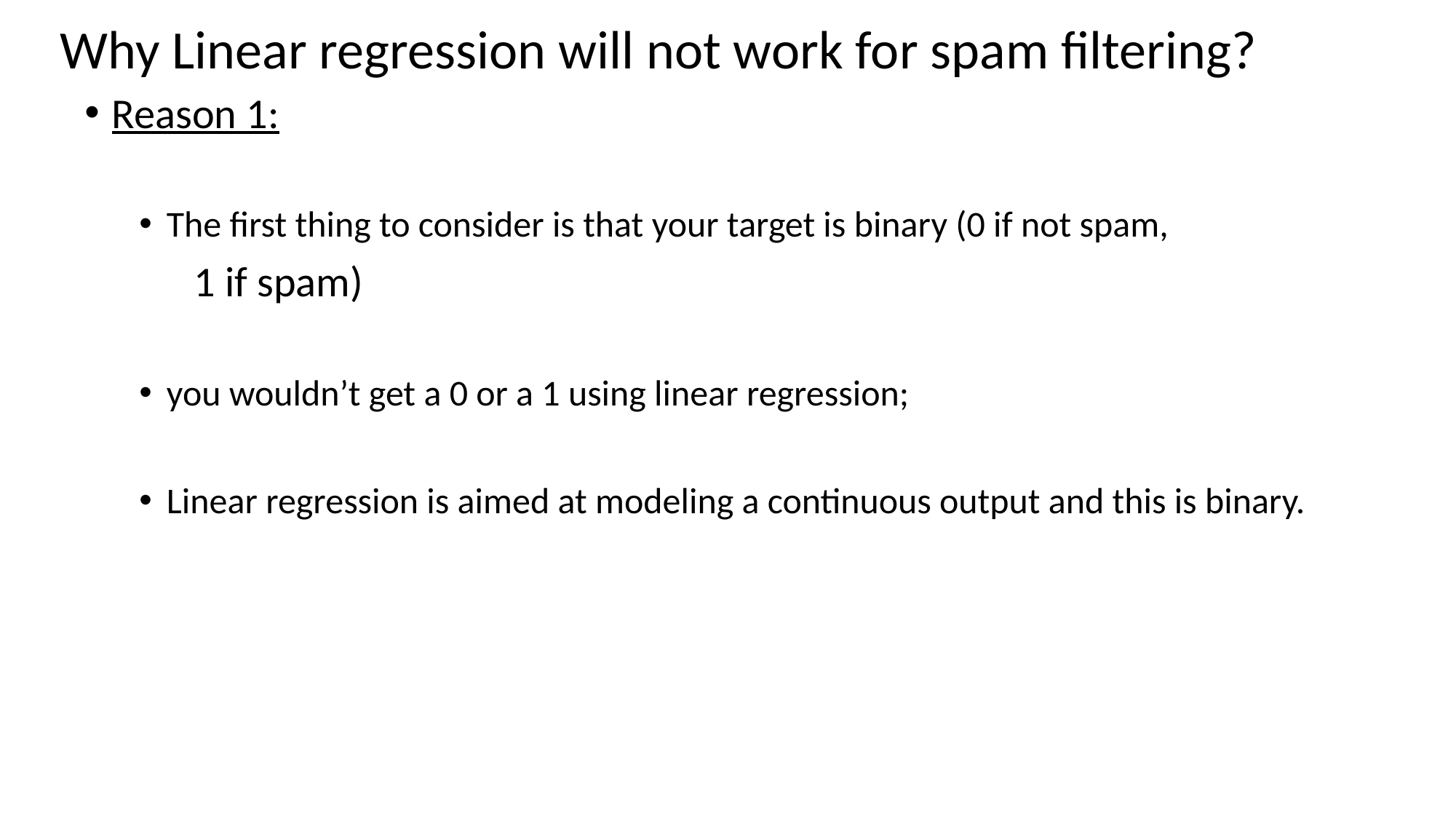

# Why Linear regression will not work for spam filtering?
Reason 1:

The first thing to consider is that your target is binary (0 if not spam,
	1 if spam)

you wouldn’t get a 0 or a 1 using linear regression;

Linear regression is aimed at modeling a continuous output and this is binary.